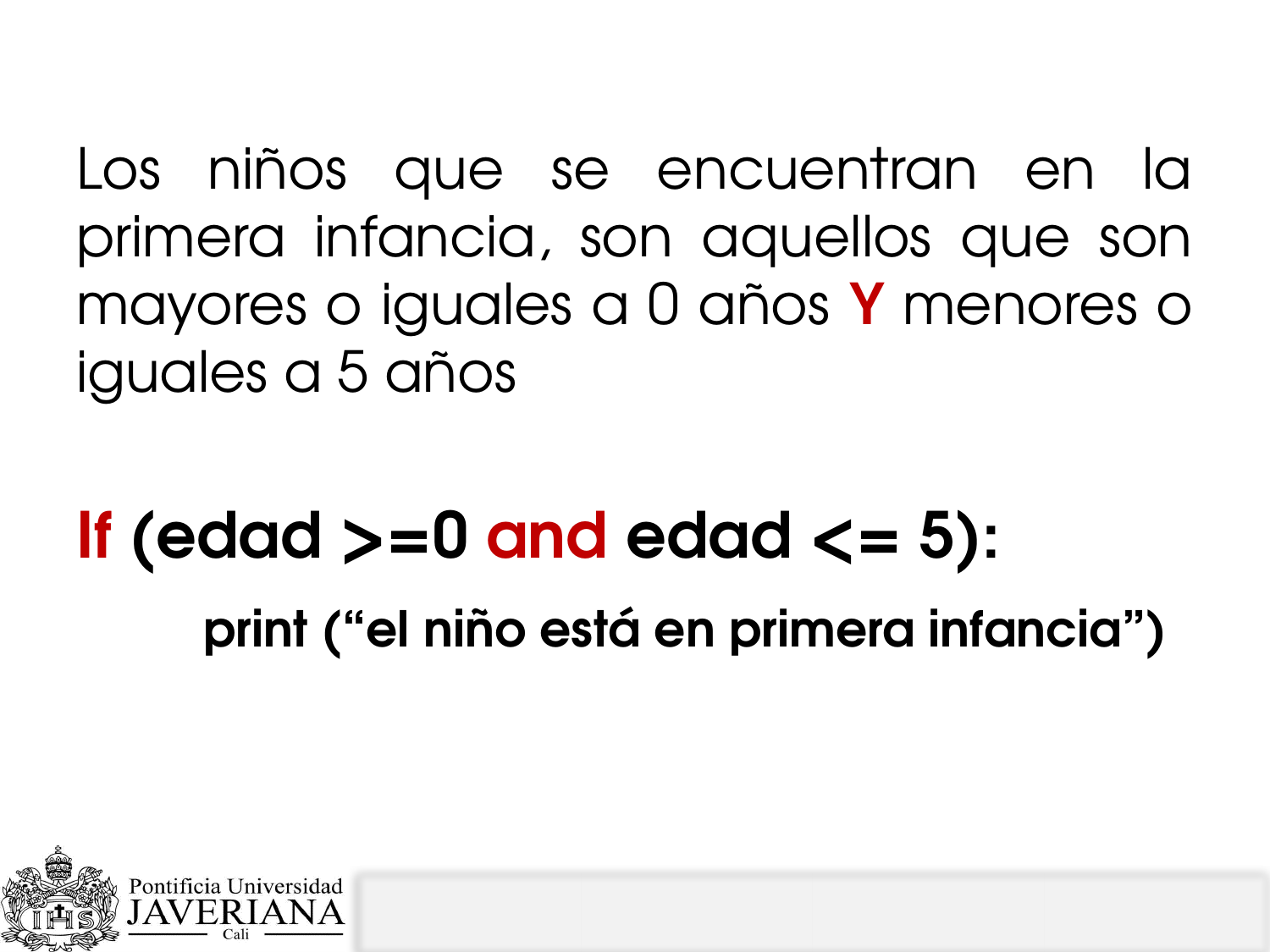

# Ejemplo AND
Los niños que se encuentran en la primera infancia, son aquellos que son mayores o iguales a 0 años Y menores o iguales a 5 años

If (edad >=0 and edad <= 5):
	print (“el niño está en primera infancia”)